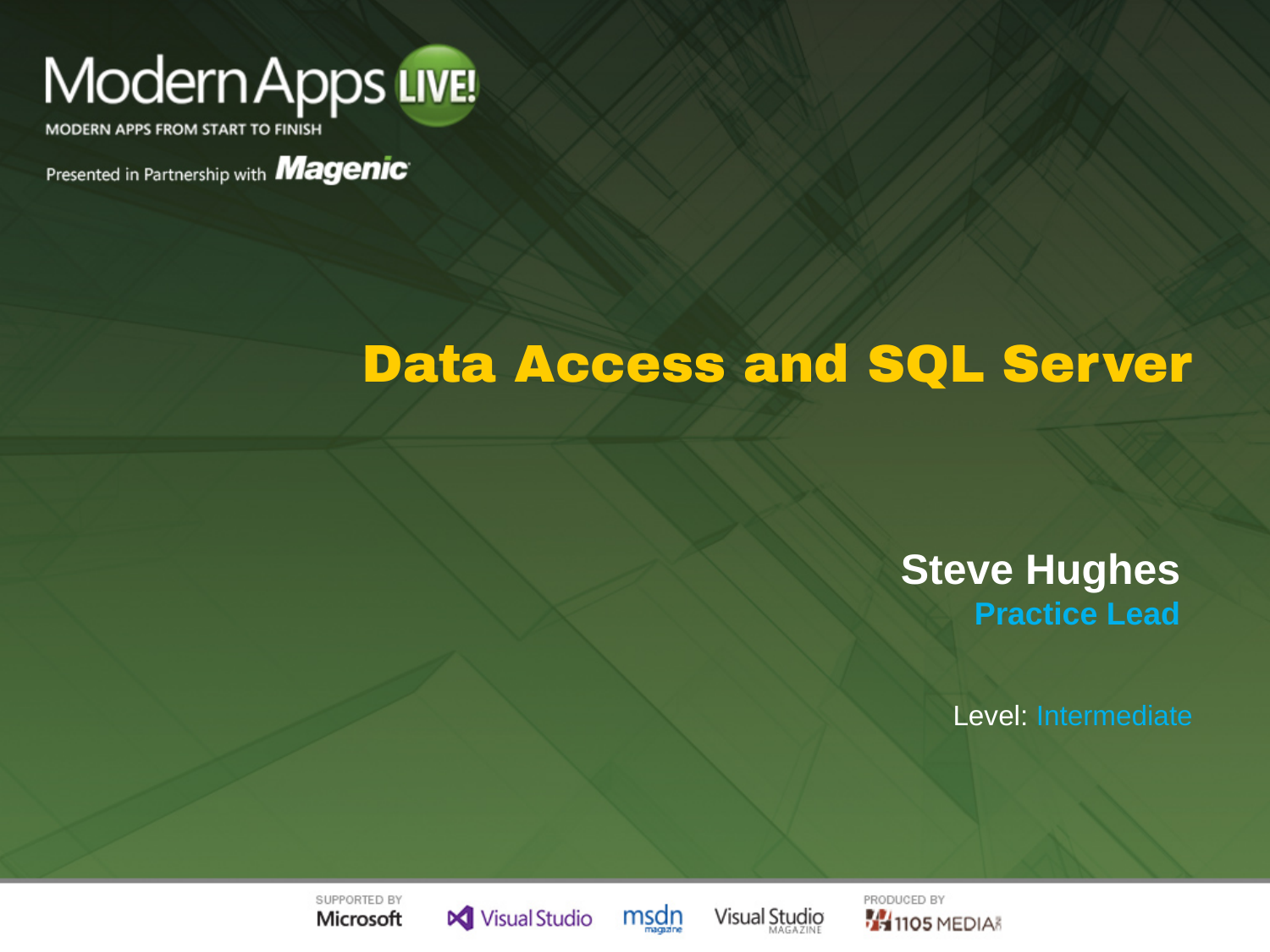

# Data Access and SQL Server
Steve Hughes
Practice Lead

Level: Intermediate